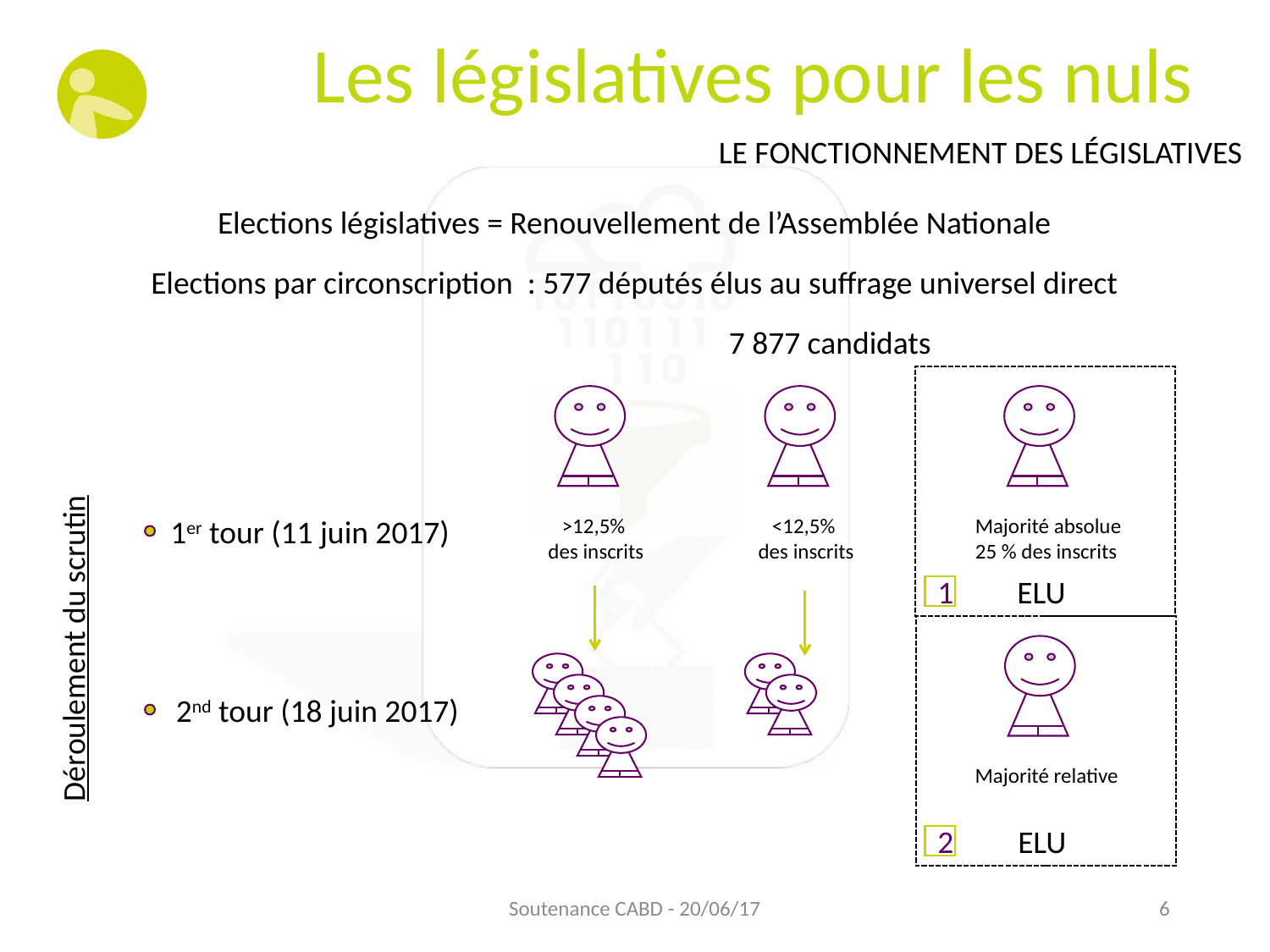

# Les législatives pour les nuls
LE FONCTIONNEMENT DES LÉGISLATIVES

Elections législatives = Renouvellement de l’Assemblée Nationale
Elections par circonscription  : 577 députés élus au suffrage universel direct
7 877 candidats

1er tour (11 juin 2017)
>12,5%
des inscrits
<12,5%
des inscrits
Majorité absolue
25 % des inscrits

ELU
1

Déroulement du scrutin

2nd tour (18 juin 2017)

Majorité relative
ELU
2
Soutenance CABD - 20/06/17
6